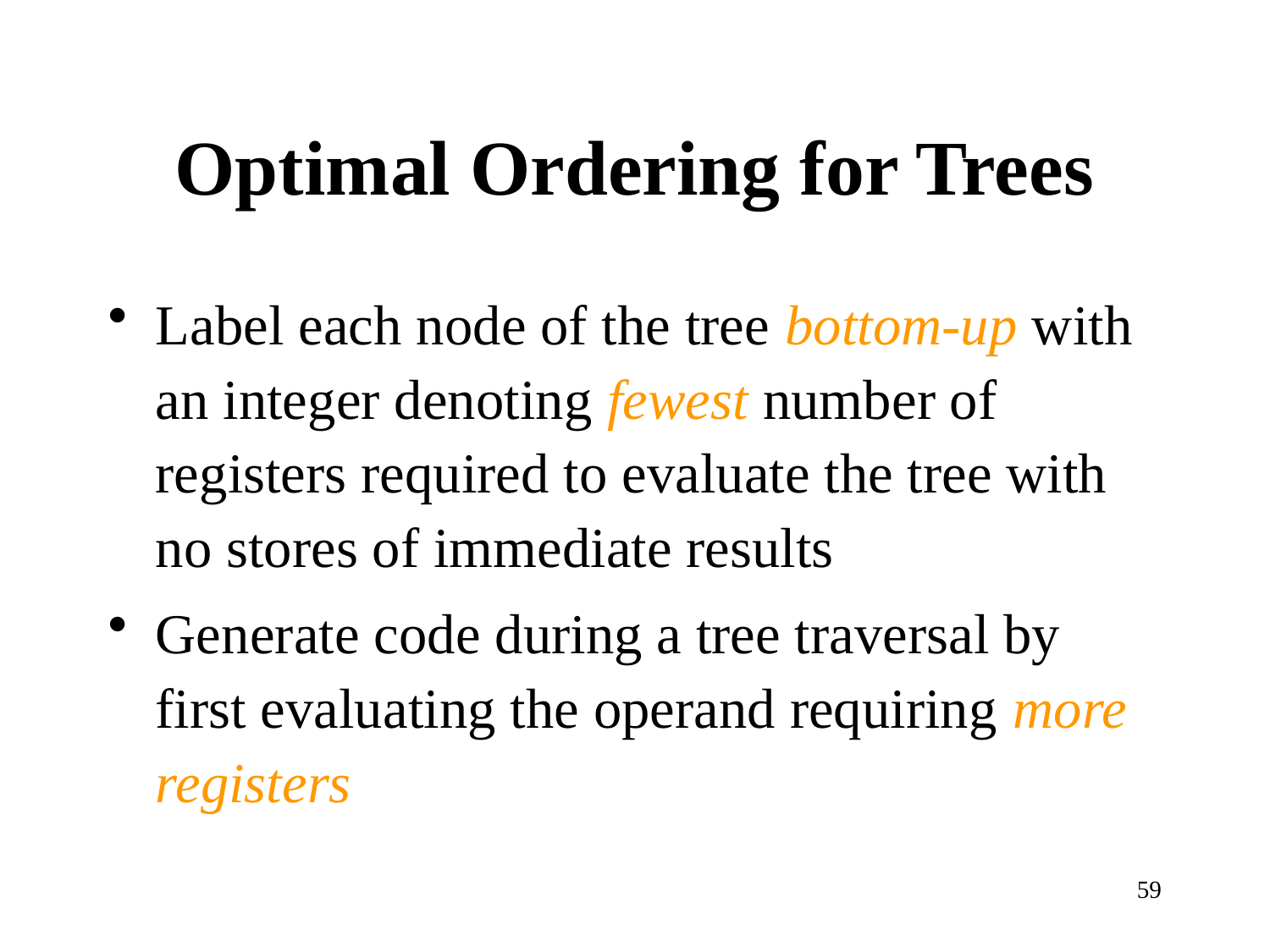

# Optimal Ordering for Trees
Label each node of the tree bottom-up with an integer denoting fewest number of registers required to evaluate the tree with no stores of immediate results
Generate code during a tree traversal by first evaluating the operand requiring more registers
59